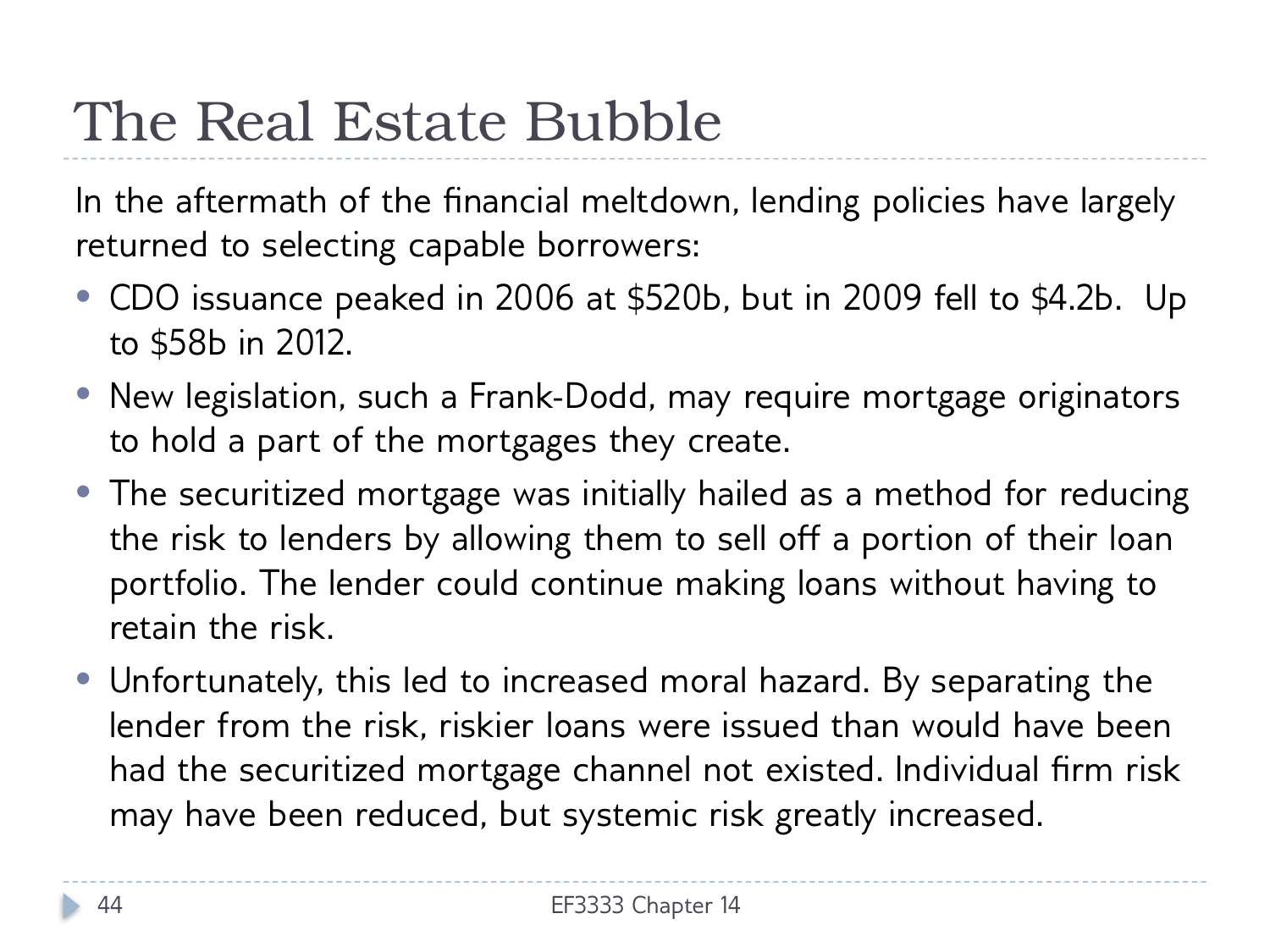

# The Real Estate Bubble
In the aftermath of the financial meltdown, lending policies have largely returned to selecting capable borrowers:
CDO issuance peaked in 2006 at $520b, but in 2009 fell to $4.2b.  Up to $58b in 2012.
New legislation, such a Frank-Dodd, may require mortgage originators to hold a part of the mortgages they create.
The securitized mortgage was initially hailed as a method for reducing the risk to lenders by allowing them to sell off a portion of their loan portfolio. The lender could continue making loans without having to retain the risk.
Unfortunately, this led to increased moral hazard. By separating the lender from the risk, riskier loans were issued than would have been had the securitized mortgage channel not existed. Individual firm risk may have been reduced, but systemic risk greatly increased.
44
EF3333 Chapter 14